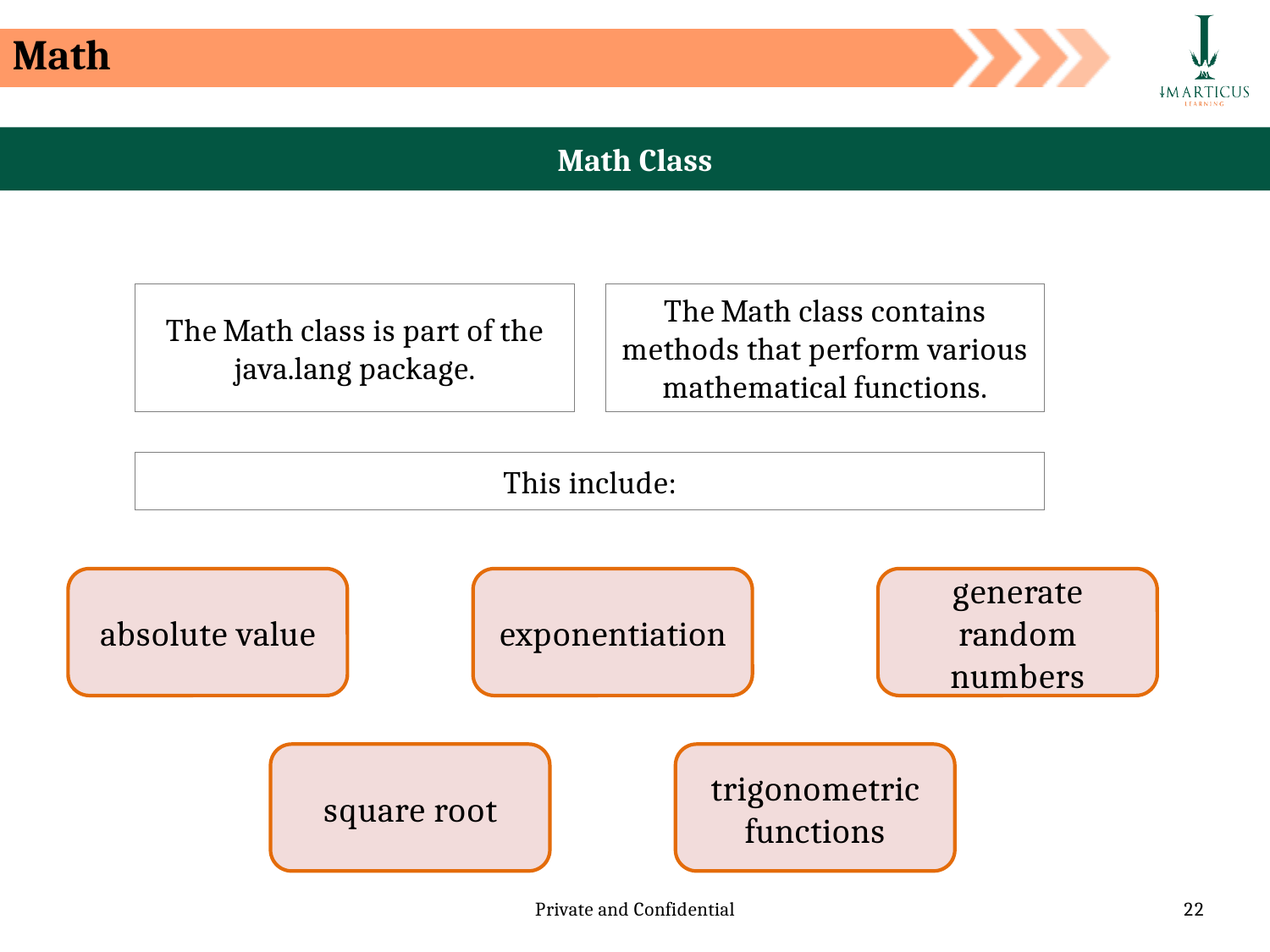

Math

Math Class
The Math class is part of the java.lang package.
The Math class contains methods that perform various mathematical functions.
This include:
absolute value
exponentiation
generate random numbers
square root
trigonometric functions